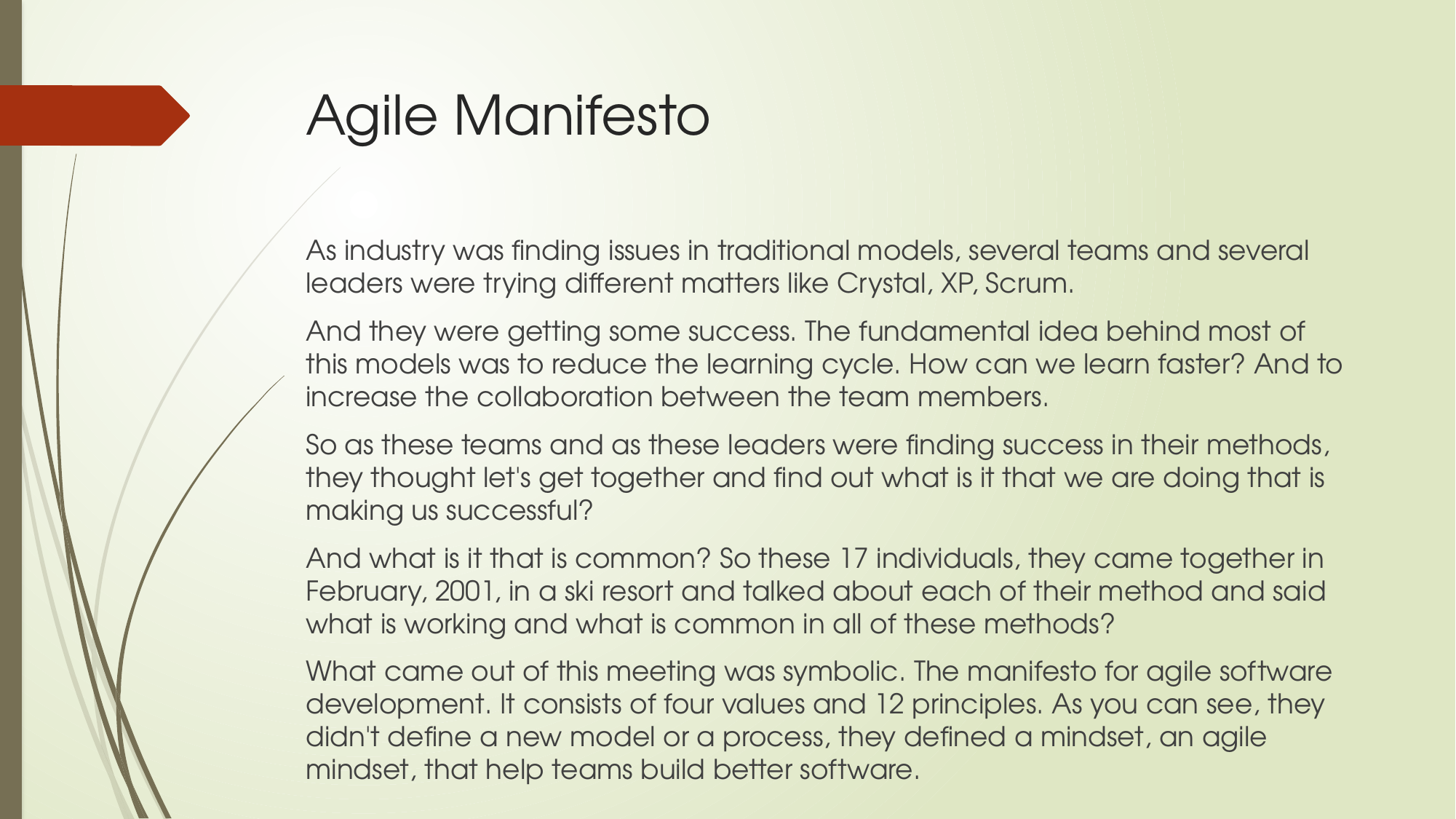

# Agile Manifesto
As industry was finding issues in traditional models, several teams and several leaders were trying different matters like Crystal, XP, Scrum.
And they were getting some success. The fundamental idea behind most of this models was to reduce the learning cycle. How can we learn faster? And to increase the collaboration between the team members.
So as these teams and as these leaders were finding success in their methods, they thought let's get together and find out what is it that we are doing that is making us successful?
And what is it that is common? So these 17 individuals, they came together in February, 2001, in a ski resort and talked about each of their method and said what is working and what is common in all of these methods?
What came out of this meeting was symbolic. The manifesto for agile software development. It consists of four values and 12 principles. As you can see, they didn't define a new model or a process, they defined a mindset, an agile mindset, that help teams build better software.